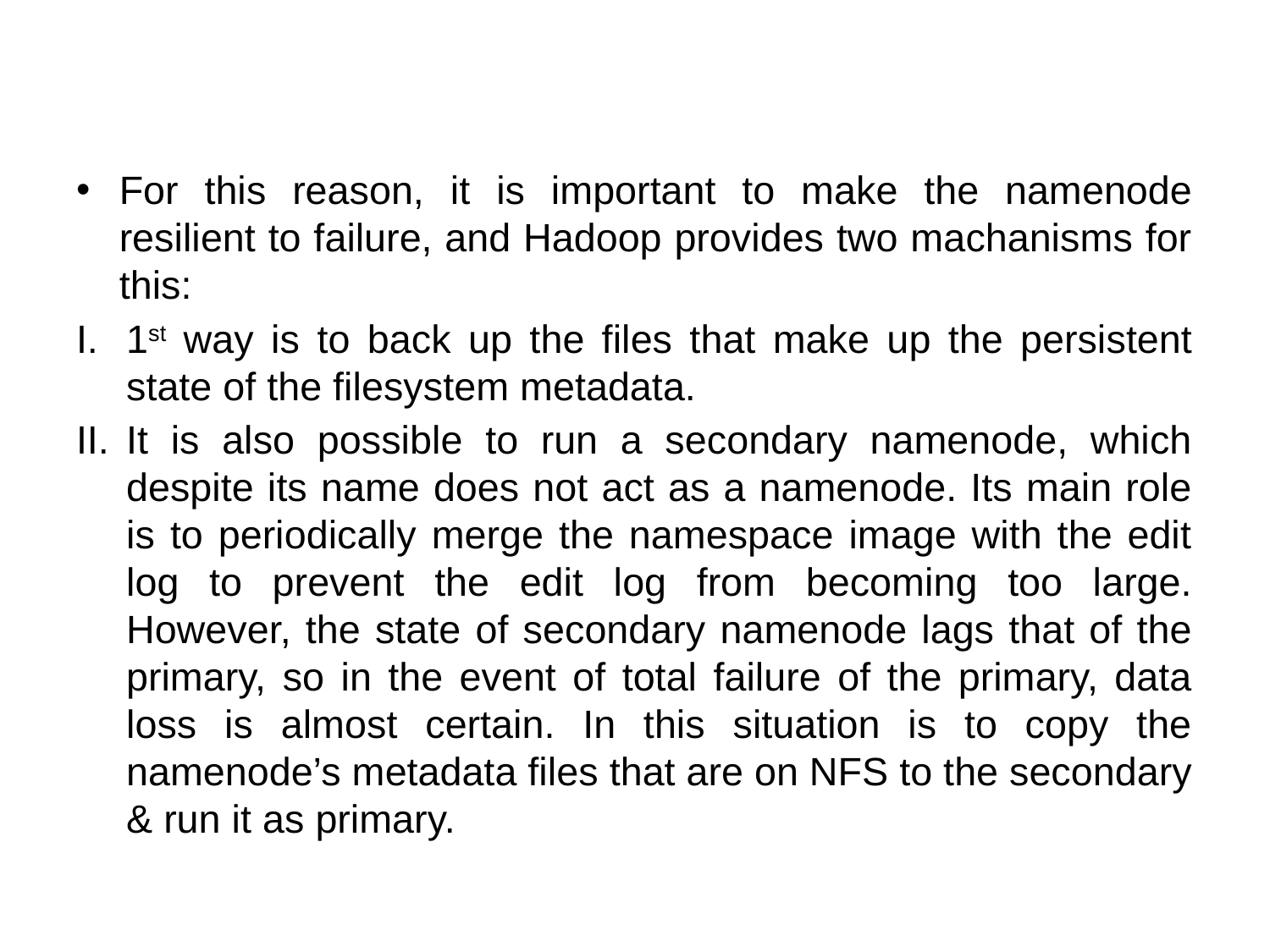

#
For this reason, it is important to make the namenode resilient to failure, and Hadoop provides two machanisms for this:
1st way is to back up the files that make up the persistent state of the filesystem metadata.
It is also possible to run a secondary namenode, which despite its name does not act as a namenode. Its main role is to periodically merge the namespace image with the edit log to prevent the edit log from becoming too large. However, the state of secondary namenode lags that of the primary, so in the event of total failure of the primary, data loss is almost certain. In this situation is to copy the namenode’s metadata files that are on NFS to the secondary & run it as primary.